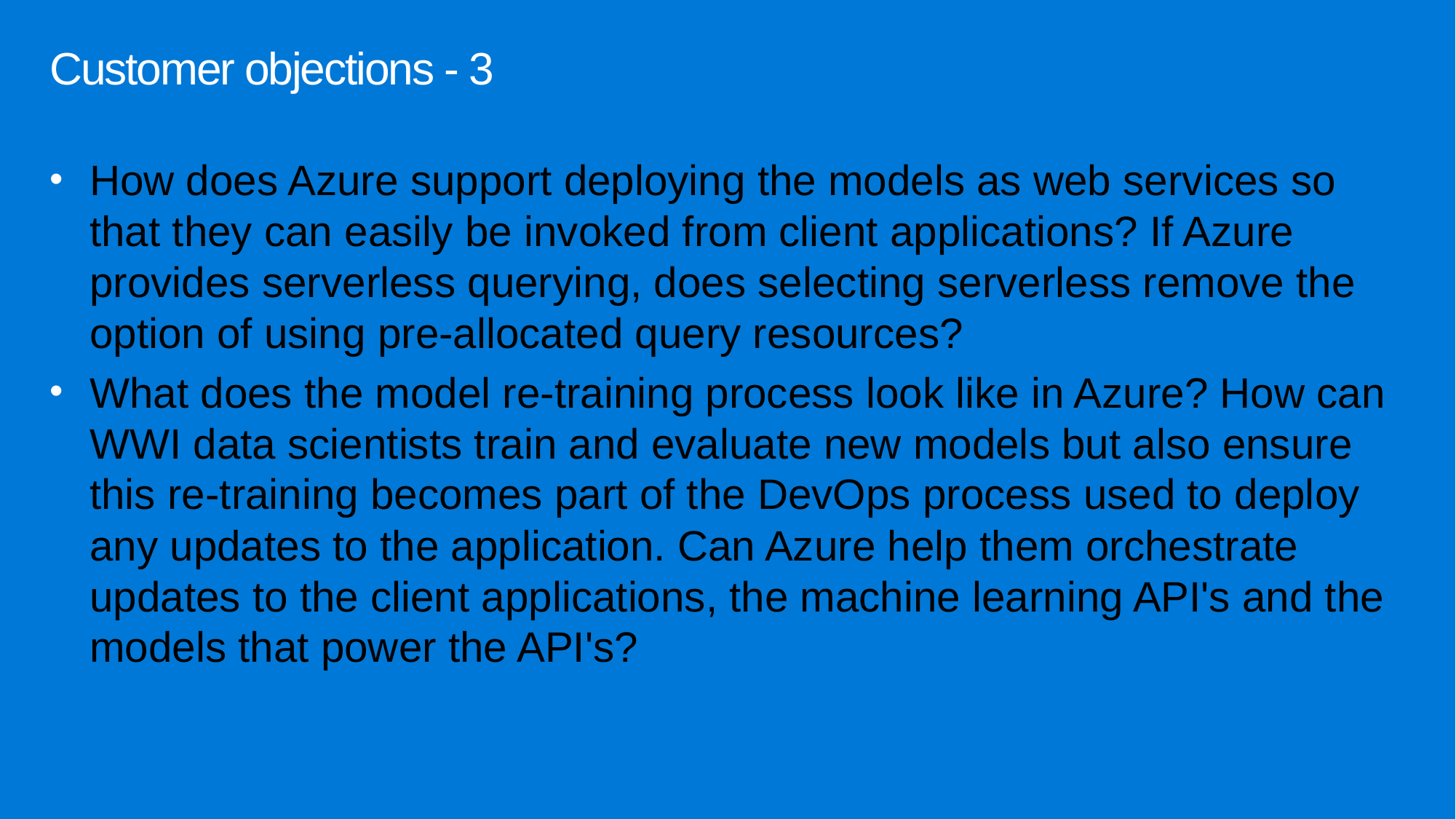

# Customer objections - 3
How does Azure support deploying the models as web services so that they can easily be invoked from client applications? If Azure provides serverless querying, does selecting serverless remove the option of using pre-allocated query resources?
What does the model re-training process look like in Azure? How can WWI data scientists train and evaluate new models but also ensure this re-training becomes part of the DevOps process used to deploy any updates to the application. Can Azure help them orchestrate updates to the client applications, the machine learning API's and the models that power the API's?